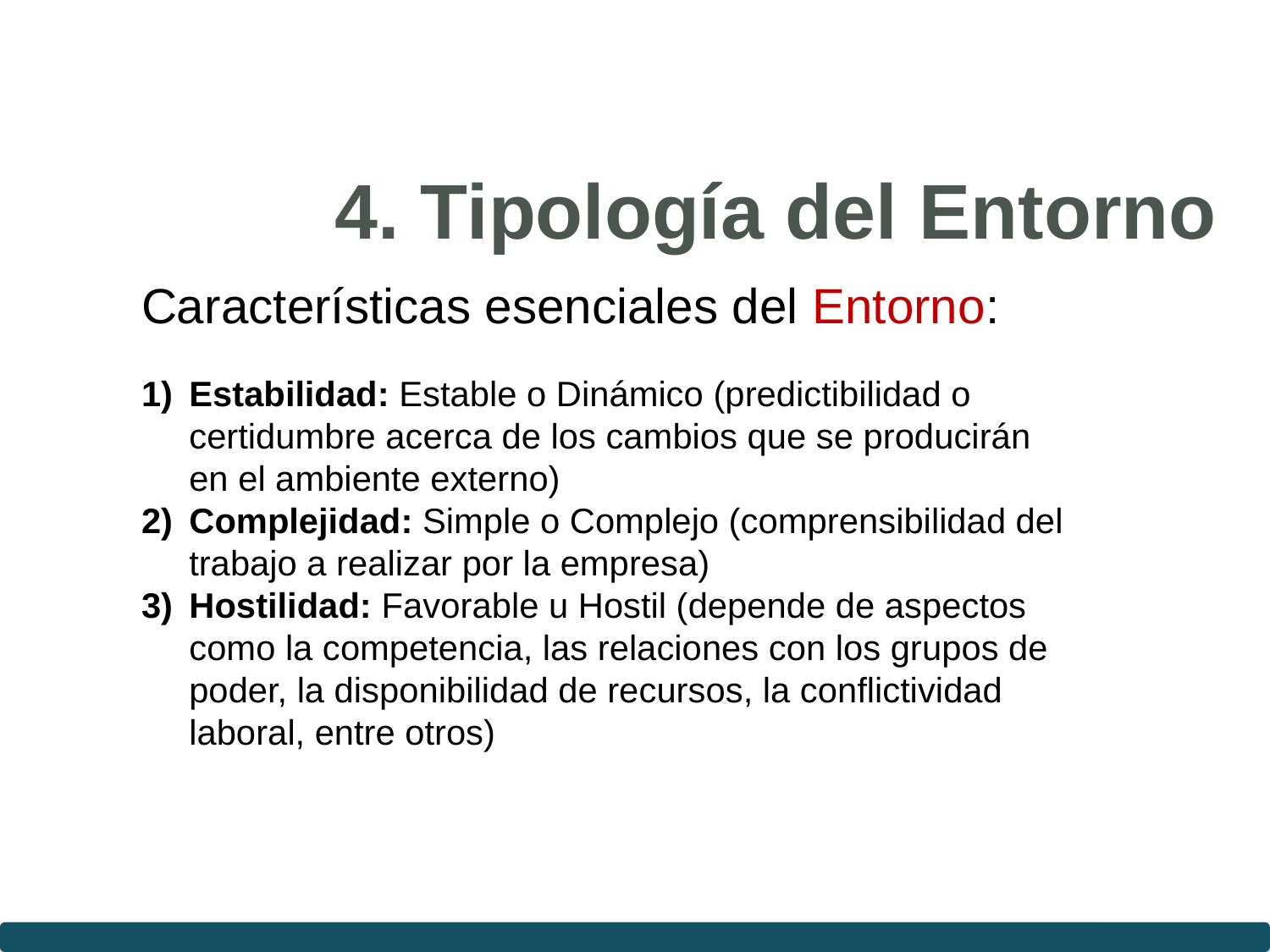

# 4. Tipología del Entorno
Características esenciales del Entorno:

Estabilidad: Estable o Dinámico (predictibilidad o certidumbre acerca de los cambios que se producirán en el ambiente externo)
Complejidad: Simple o Complejo (comprensibilidad del trabajo a realizar por la empresa)
Hostilidad: Favorable u Hostil (depende de aspectos como la competencia, las relaciones con los grupos de poder, la disponibilidad de recursos, la conflictividad laboral, entre otros)